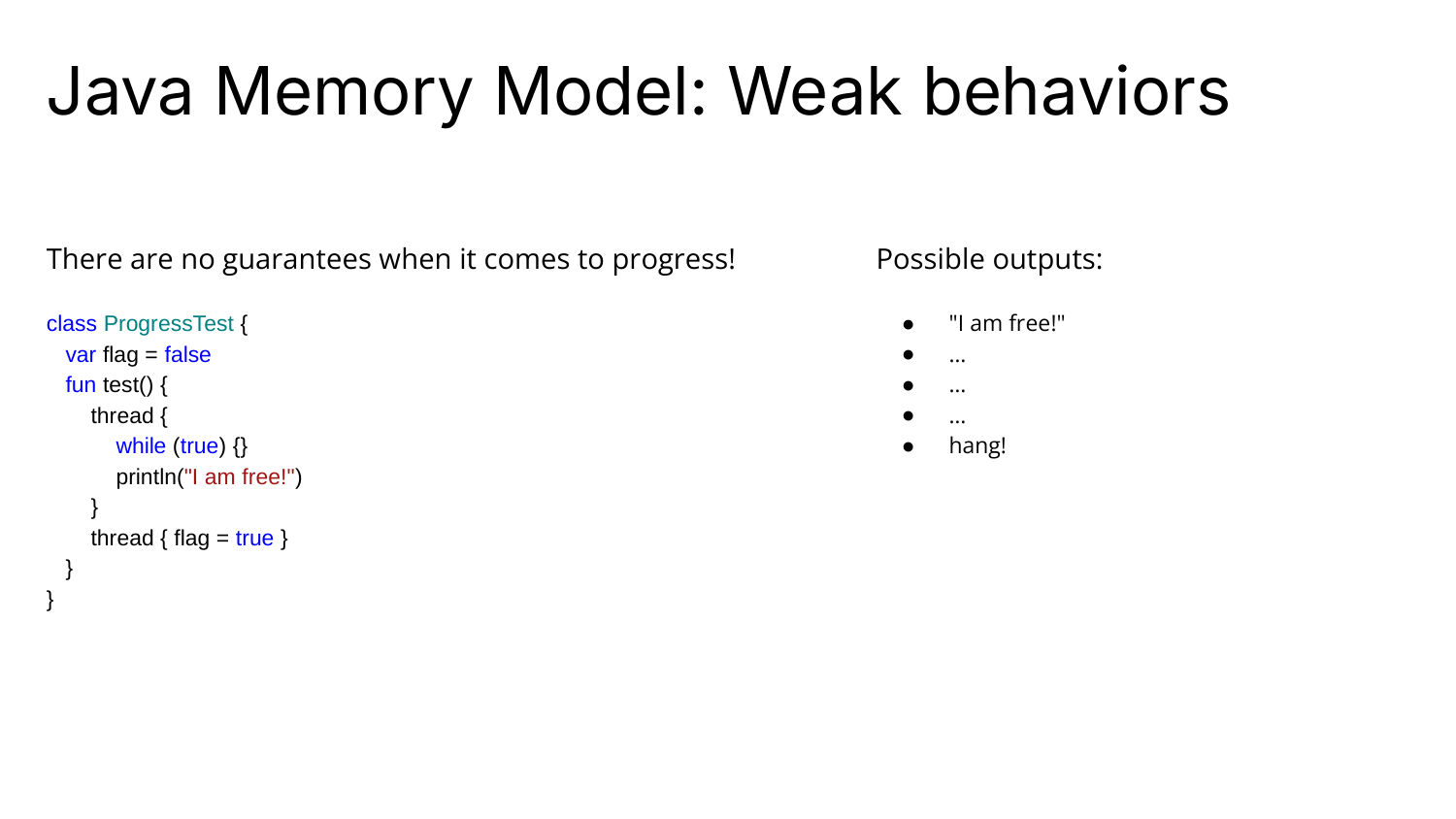

# Java Memory Model: Weak behaviors
There are no guarantees when it comes to progress!

class ProgressTest {
   var flag = false
   fun test() {
       thread {
           while (true) {}
           println("I am free!")
       }
       thread { flag = true }
   }
}

Possible outputs:

"I am free!"
…
…
…
hang!